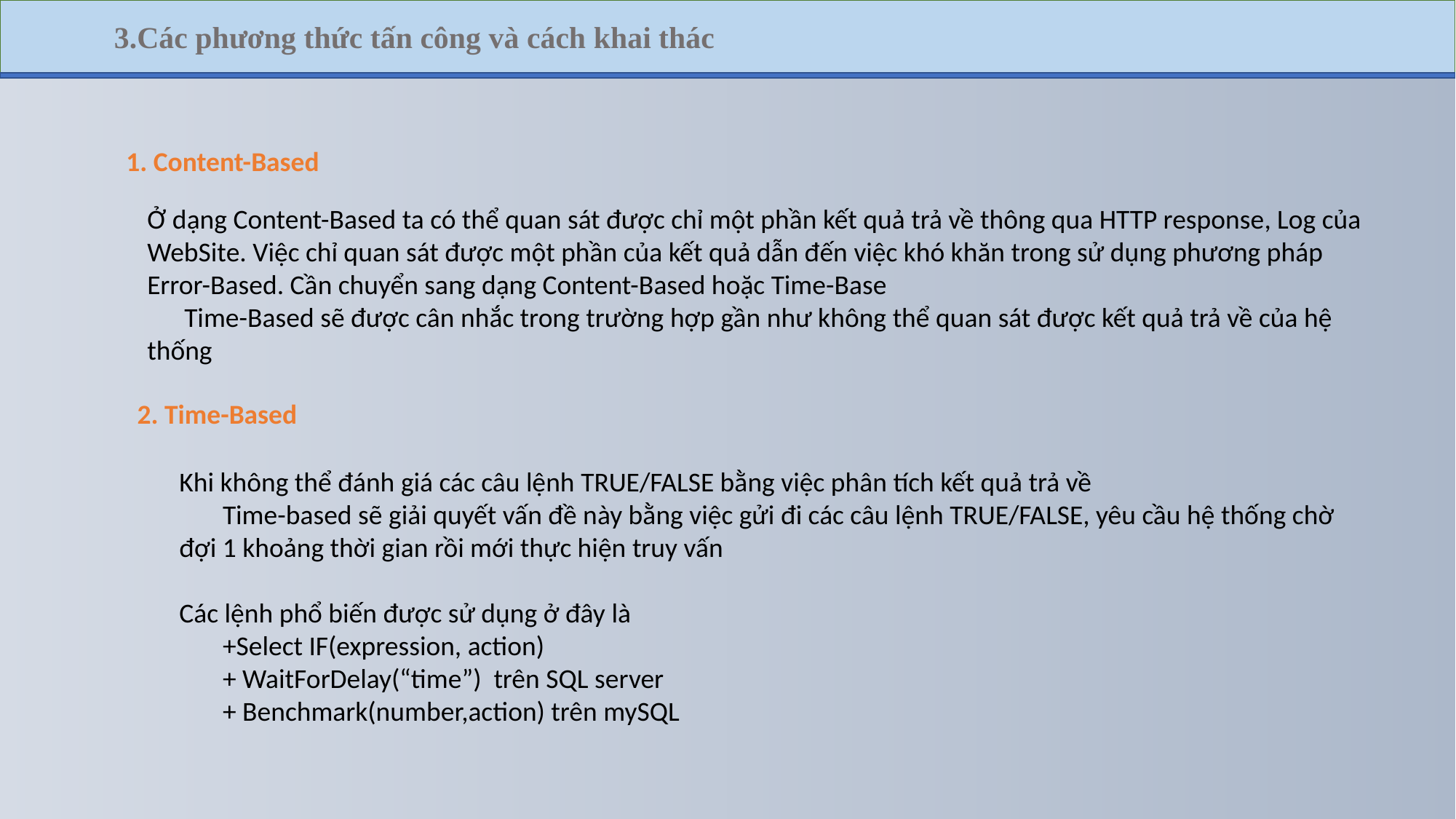

3.Các phương thức tấn công và cách khai thác

      1. Content-Based
Ở dạng Content-Based ta có thể quan sát được chỉ một phần kết quả trả về thông qua HTTP response, Log của WebSite. Việc chỉ quan sát được một phần của kết quả dẫn đến việc khó khăn trong sử dụng phương pháp Error-Based. Cần chuyển sang dạng Content-Based hoặc Time-Base
      Time-Based sẽ được cân nhắc trong trường hợp gần như không thể quan sát được kết quả trả về của hệ thống

     2. Time-Based
Khi không thể đánh giá các câu lệnh TRUE/FALSE bằng việc phân tích kết quả trả về
       Time-based sẽ giải quyết vấn đề này bằng việc gửi đi các câu lệnh TRUE/FALSE, yêu cầu hệ thống chờ đợi 1 khoảng thời gian rồi mới thực hiện truy vấn

Các lệnh phổ biến được sử dụng ở đây là
       +Select IF(expression, action)
       + WaitForDelay(“time”)  trên SQL server
       + Benchmark(number,action) trên mySQL